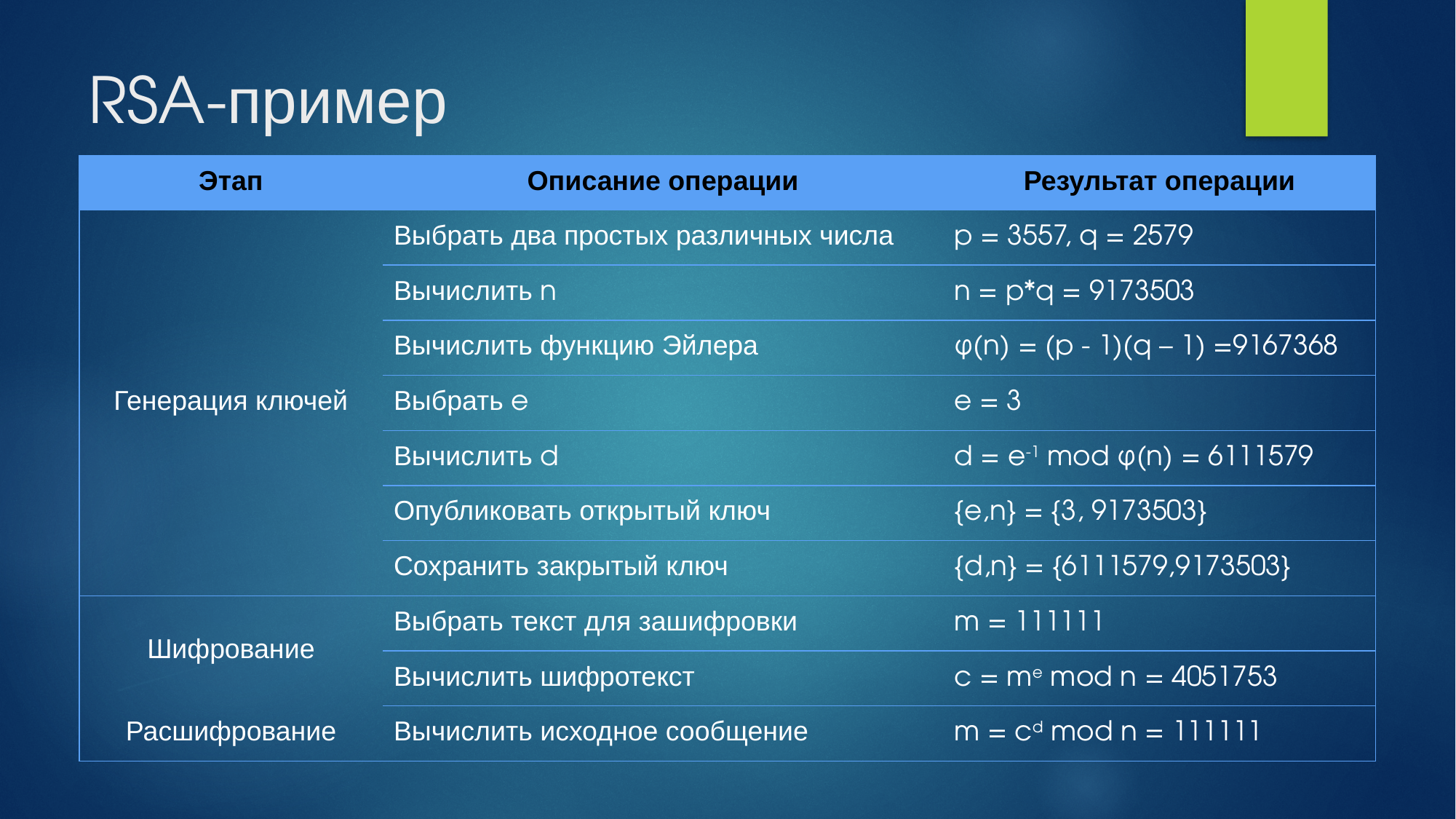

# RSA-пример
| Этап | Описание операции | Результат операции |
| --- | --- | --- |
| Генерация ключей | Выбрать два простых различных числа | p = 3557, q = 2579 |
|  | Вычислить n | n = p\*q = 9173503 |
|  | Вычислить функцию Эйлера | φ(n) = (p - 1)(q – 1) =9167368 |
|  | Выбрать e | e = 3 |
|  | Вычислить d | d = e-1 mod φ(n) = 6111579 |
|  | Опубликовать открытый ключ | {e,n} = {3, 9173503} |
|  | Сохранить закрытый ключ | {d,n} = {6111579,9173503} |
| Шифрование | Выбрать текст для зашифровки | m = 111111 |
|  | Вычислить шифротекст | c = me mod n = 4051753 |
| Расшифрование | Вычислить исходное сообщение | m = cd mod n = 111111 |